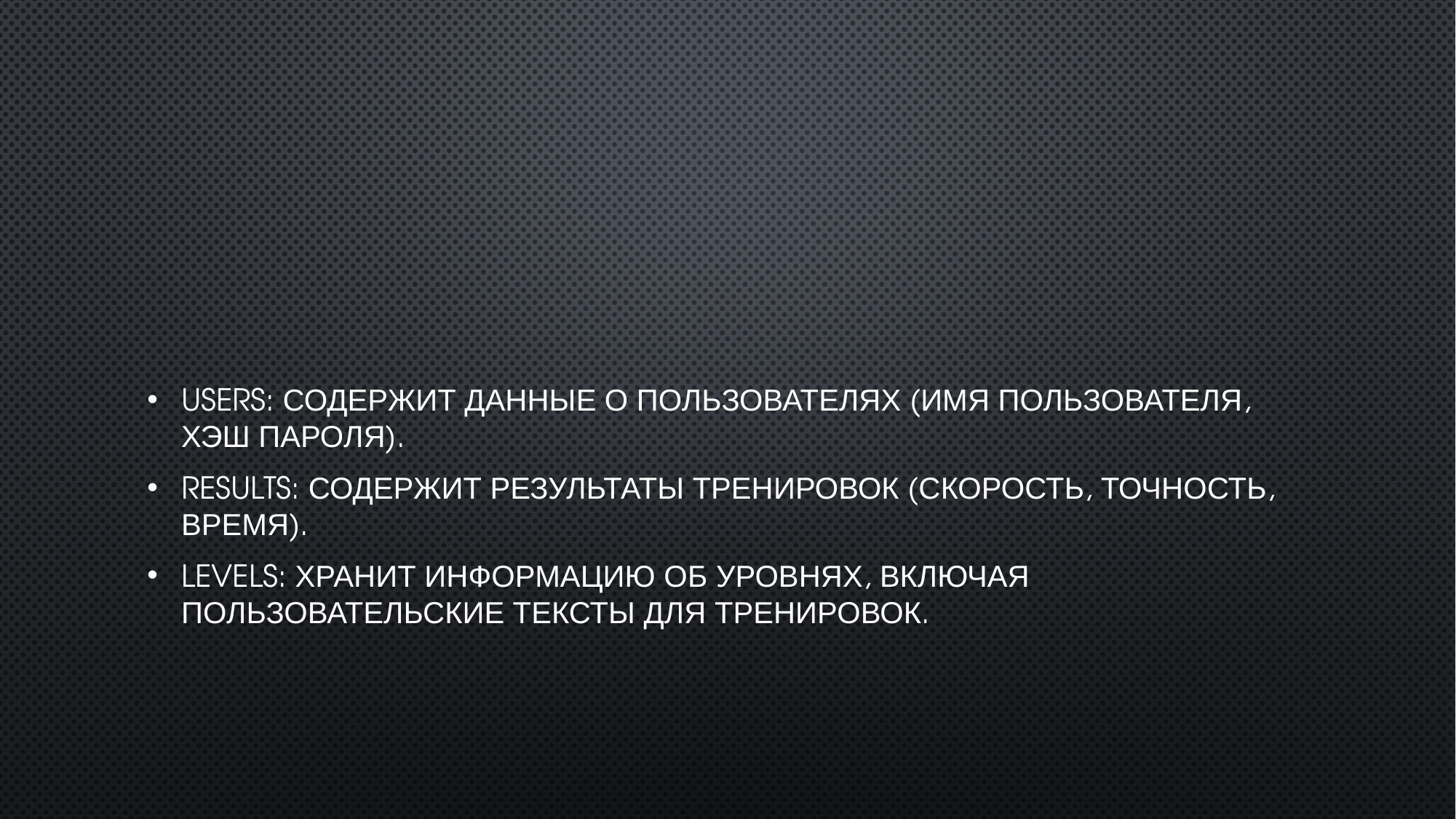

#
Users: Содержит данные о пользователях (имя пользователя, хэш пароля).
Results: Содержит результаты тренировок (скорость, точность, время).
Levels: Хранит информацию об уровнях, включая пользовательские тексты для тренировок.